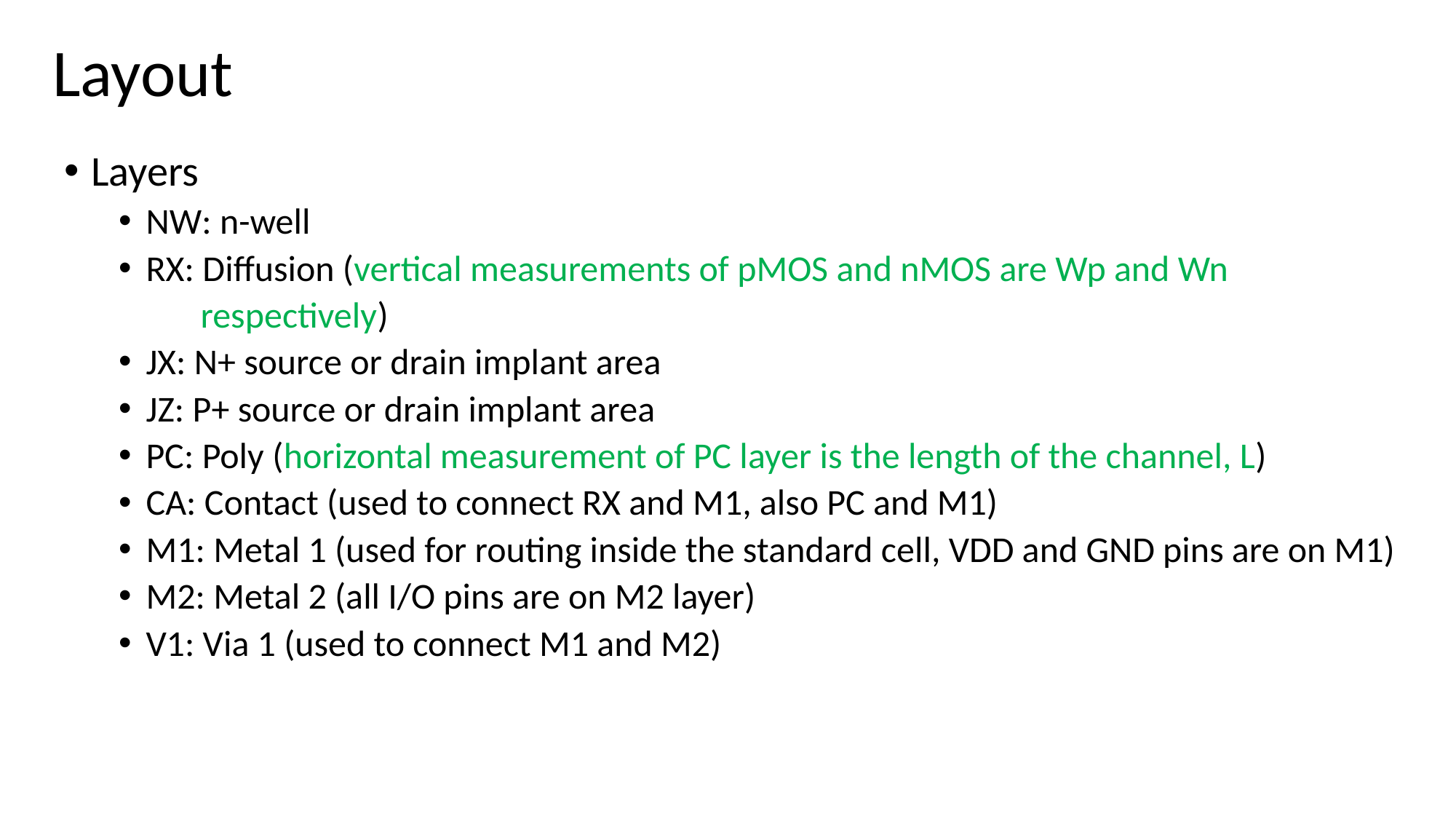

# Layout
Layers
NW: n-well
RX: Diffusion (vertical measurements of pMOS and nMOS are Wp and Wn
          respectively)
JX: N+ source or drain implant area
JZ: P+ source or drain implant area
PC: Poly (horizontal measurement of PC layer is the length of the channel, L)
CA: Contact (used to connect RX and M1, also PC and M1)
M1: Metal 1 (used for routing inside the standard cell, VDD and GND pins are on M1)
M2: Metal 2 (all I/O pins are on M2 layer)
V1: Via 1 (used to connect M1 and M2)